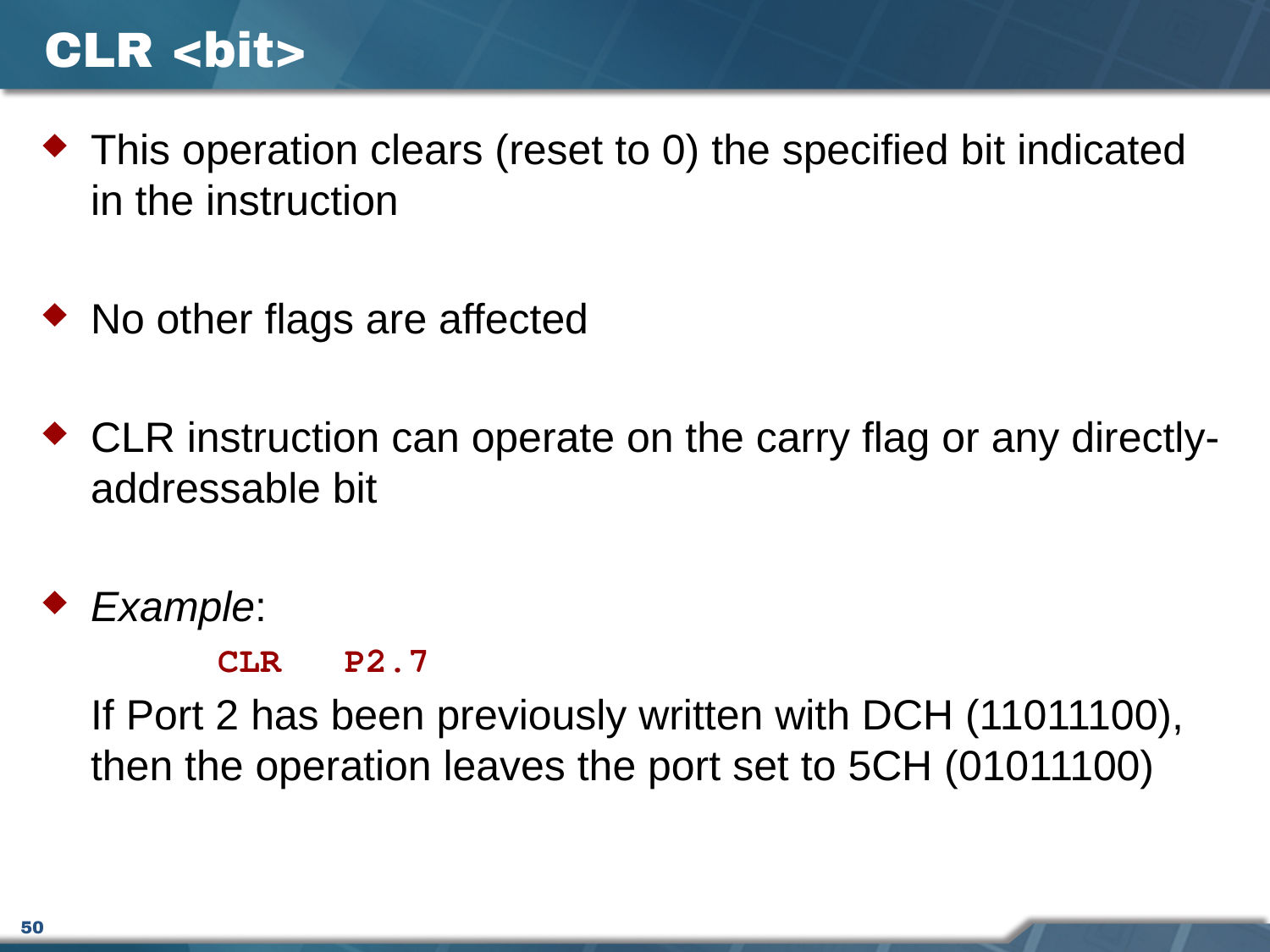

# CLR	<bit>
This operation clears (reset to 0) the specified bit indicated in the instruction

No other flags are affected

CLR instruction can operate on the carry flag or any directly-addressable bit

Example:
		CLR	P2.7
	If Port 2 has been previously written with DCH (11011100), then the operation leaves the port set to 5CH (01011100)